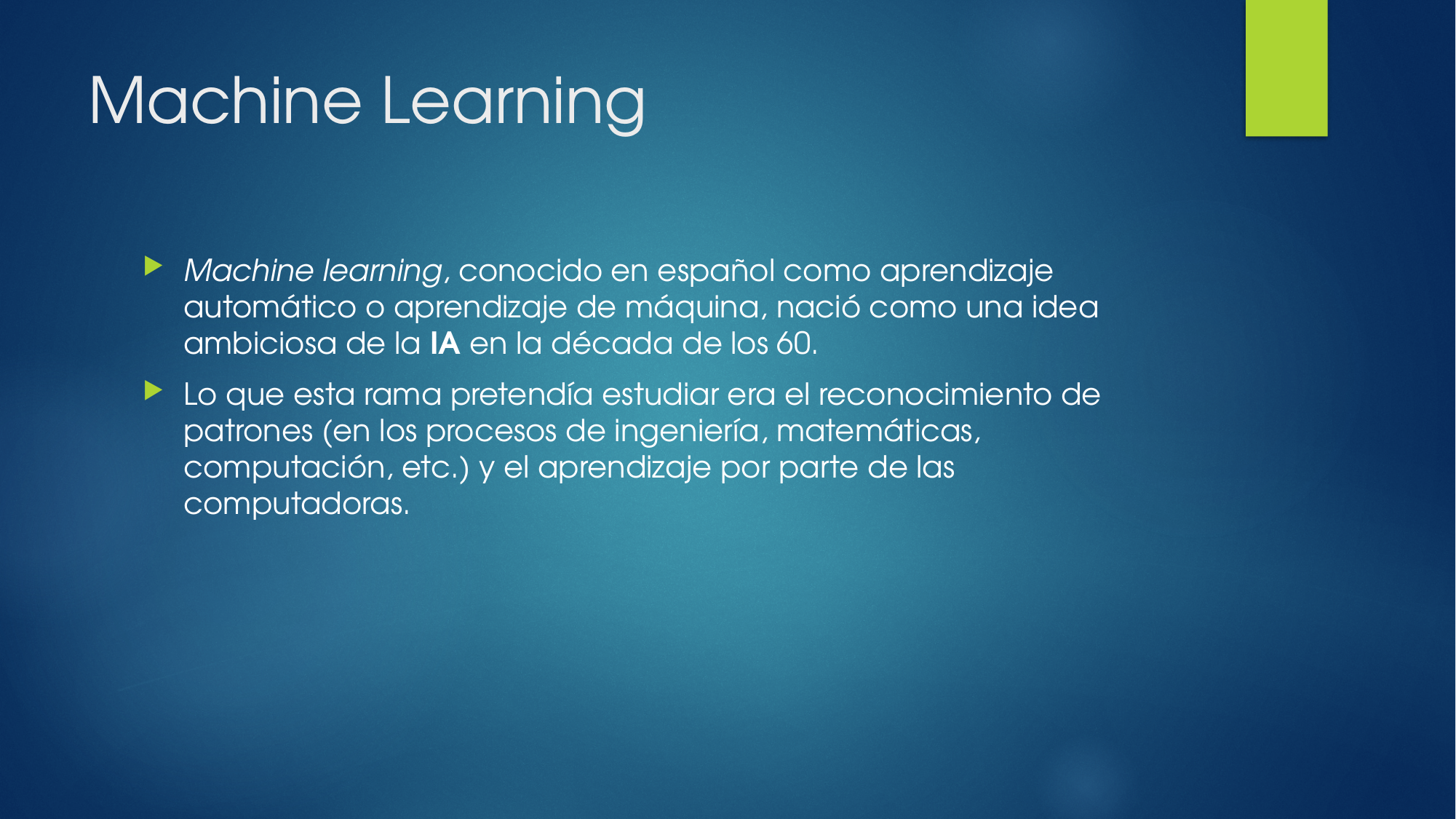

# Machine Learning
Machine learning, conocido en español como aprendizaje automático o aprendizaje de máquina, nació como una idea ambiciosa de la IA en la década de los 60.
Lo que esta rama pretendía estudiar era el reconocimiento de patrones (en los procesos de ingeniería, matemáticas, computación, etc.) y el aprendizaje por parte de las computadoras.